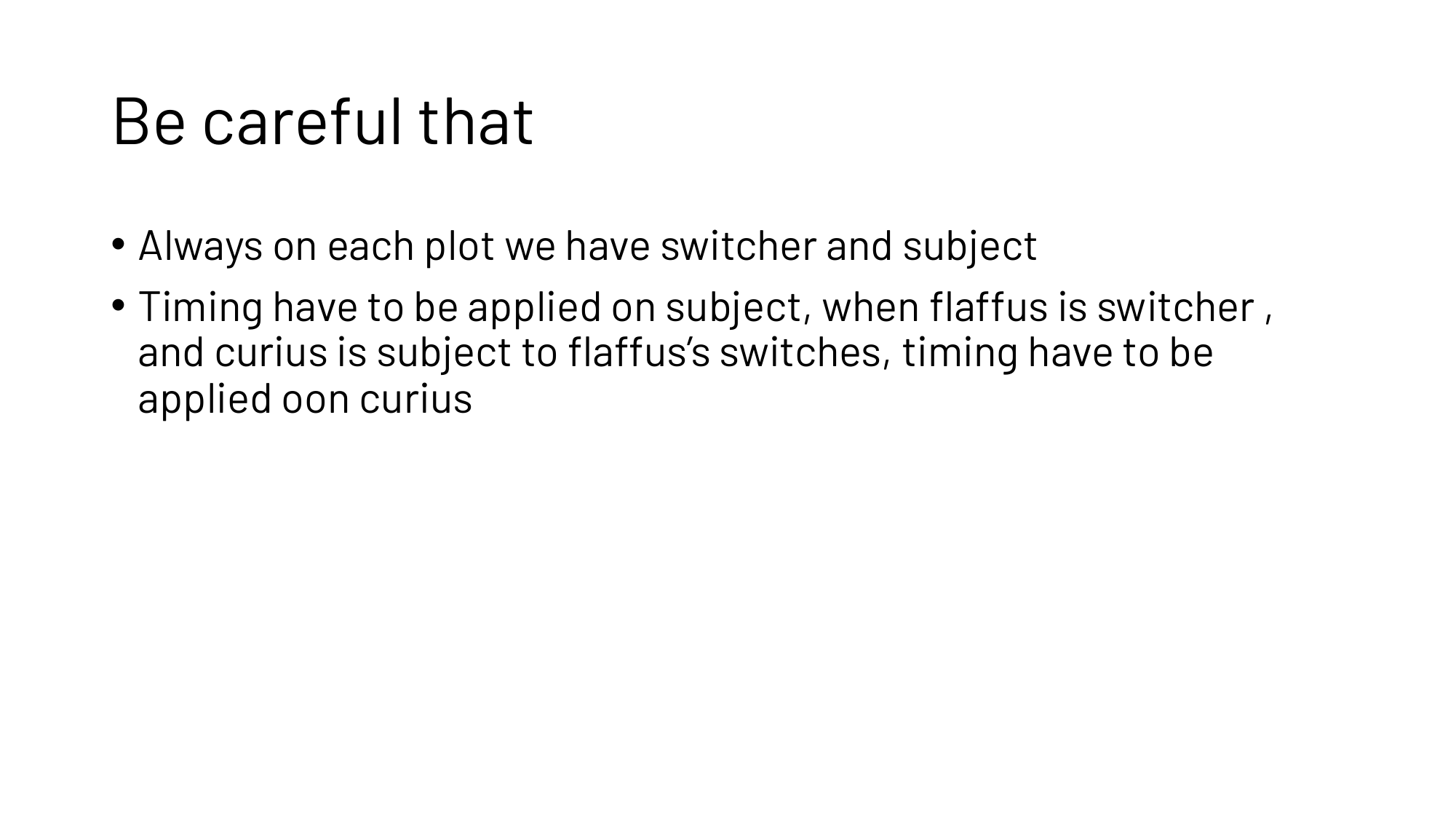

# Be careful that
Always on each plot we have switcher and subject
Timing have to be applied on subject, when flaffus is switcher , and curius is subject to flaffus’s switches, timing have to be applied oon curius